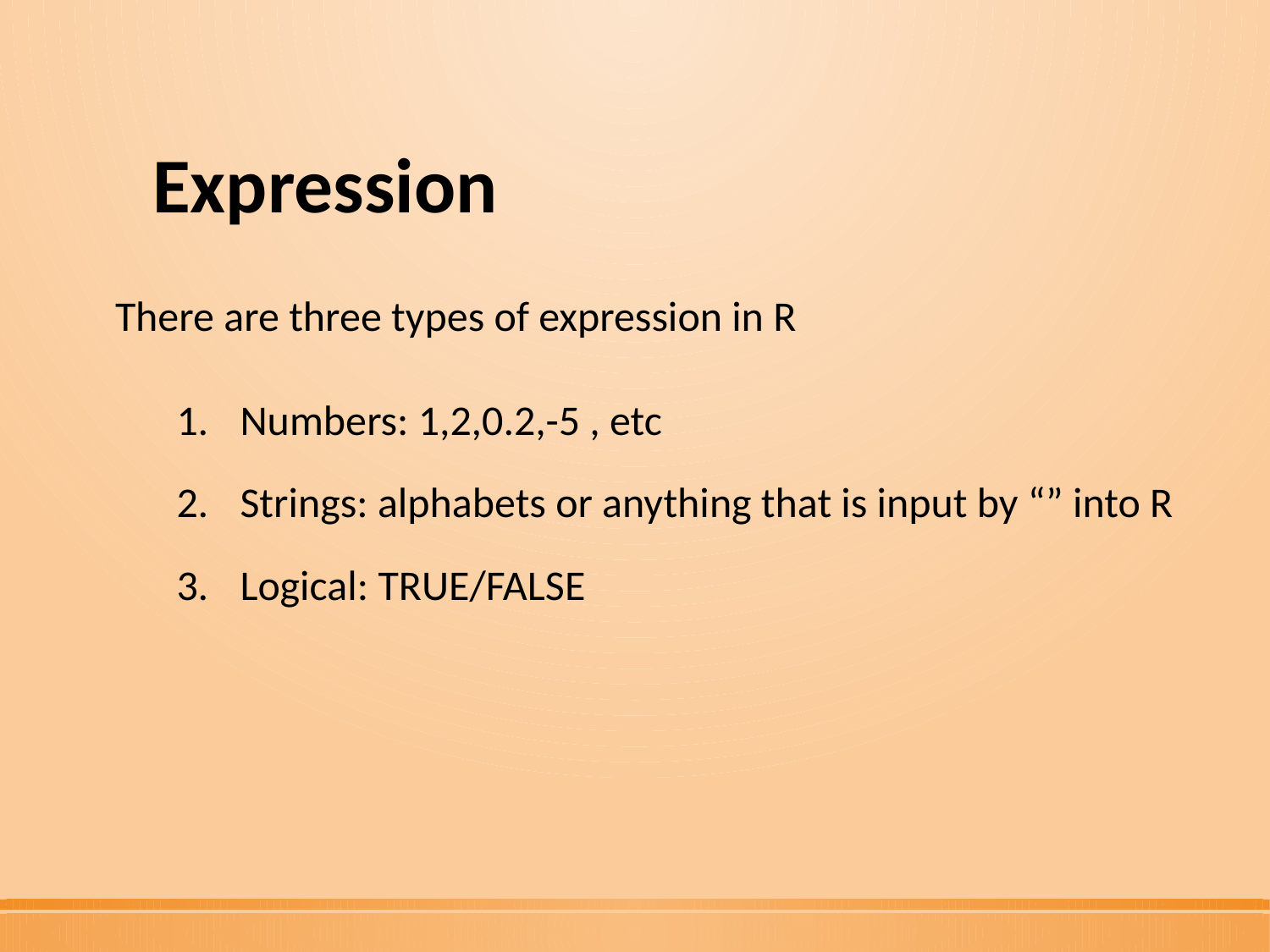

# Expression
There are three types of expression in R
Numbers: 1,2,0.2,-5 , etc
Strings: alphabets or anything that is input by “” into R
Logical: TRUE/FALSE